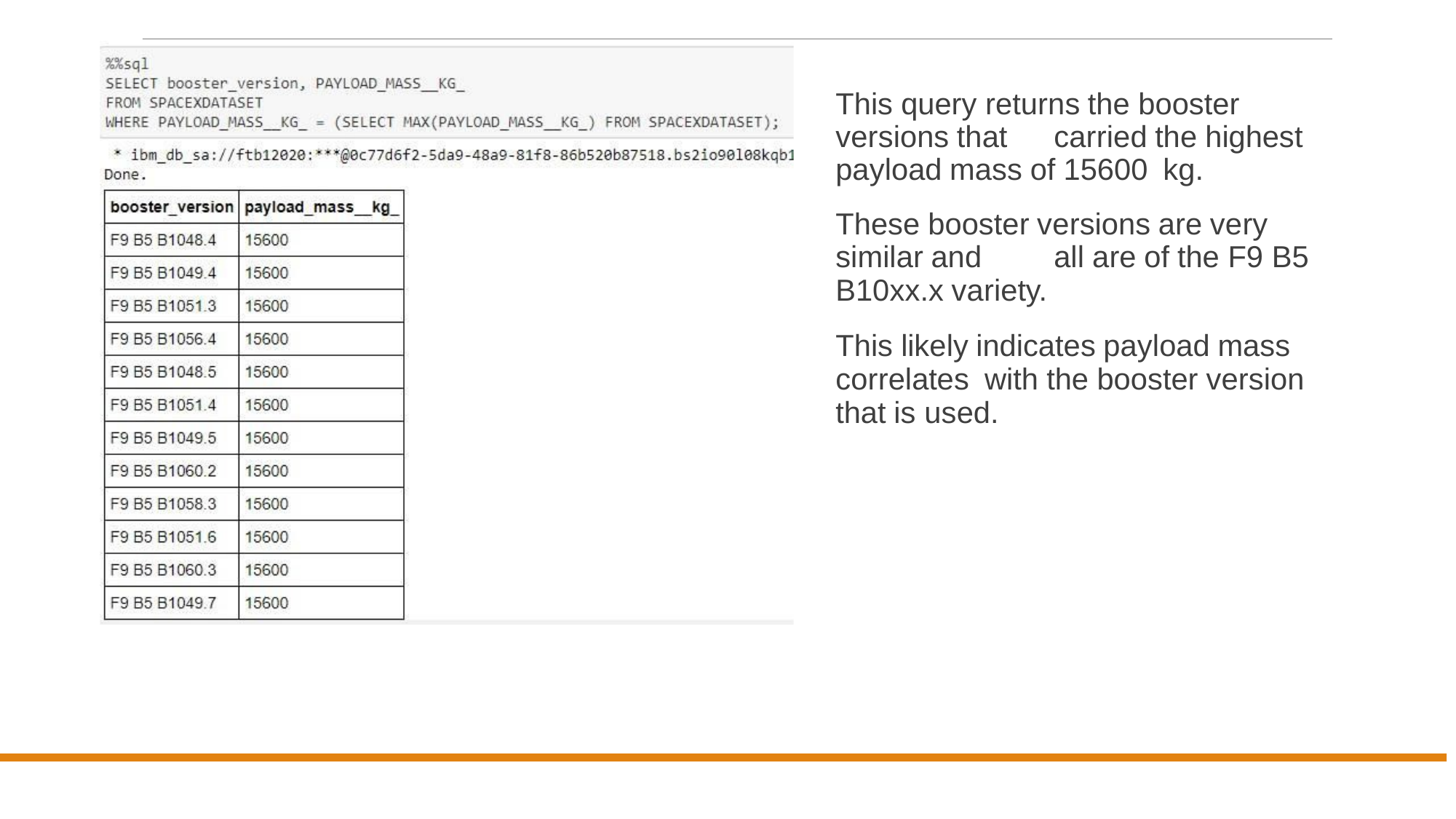

This query returns the booster versions that	carried the highest payload mass of 15600	kg.
These booster versions are very similar and	all are of the F9 B5 B10xx.x variety.
This likely indicates payload mass correlates  with the booster version that is used.